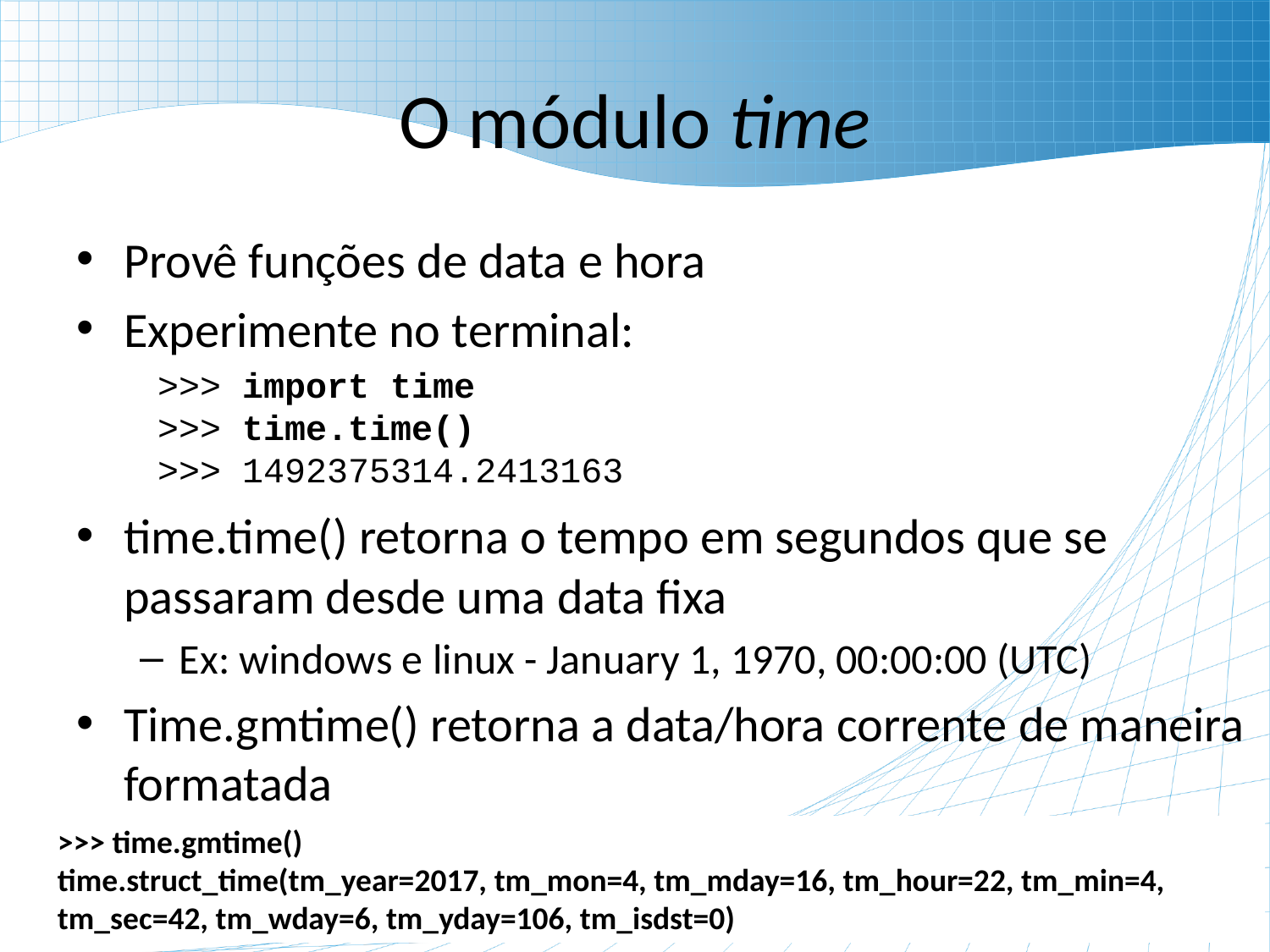

# O módulo time
Provê funções de data e hora
Experimente no terminal:

time.time() retorna o tempo em segundos que se passaram desde uma data fixa
Ex: windows e linux - January 1, 1970, 00:00:00 (UTC)
Time.gmtime() retorna a data/hora corrente de maneira formatada
>>> import time
>>> time.time()
>>> 1492375314.2413163
>>> time.gmtime()
time.struct_time(tm_year=2017, tm_mon=4, tm_mday=16, tm_hour=22, tm_min=4, tm_sec=42, tm_wday=6, tm_yday=106, tm_isdst=0)